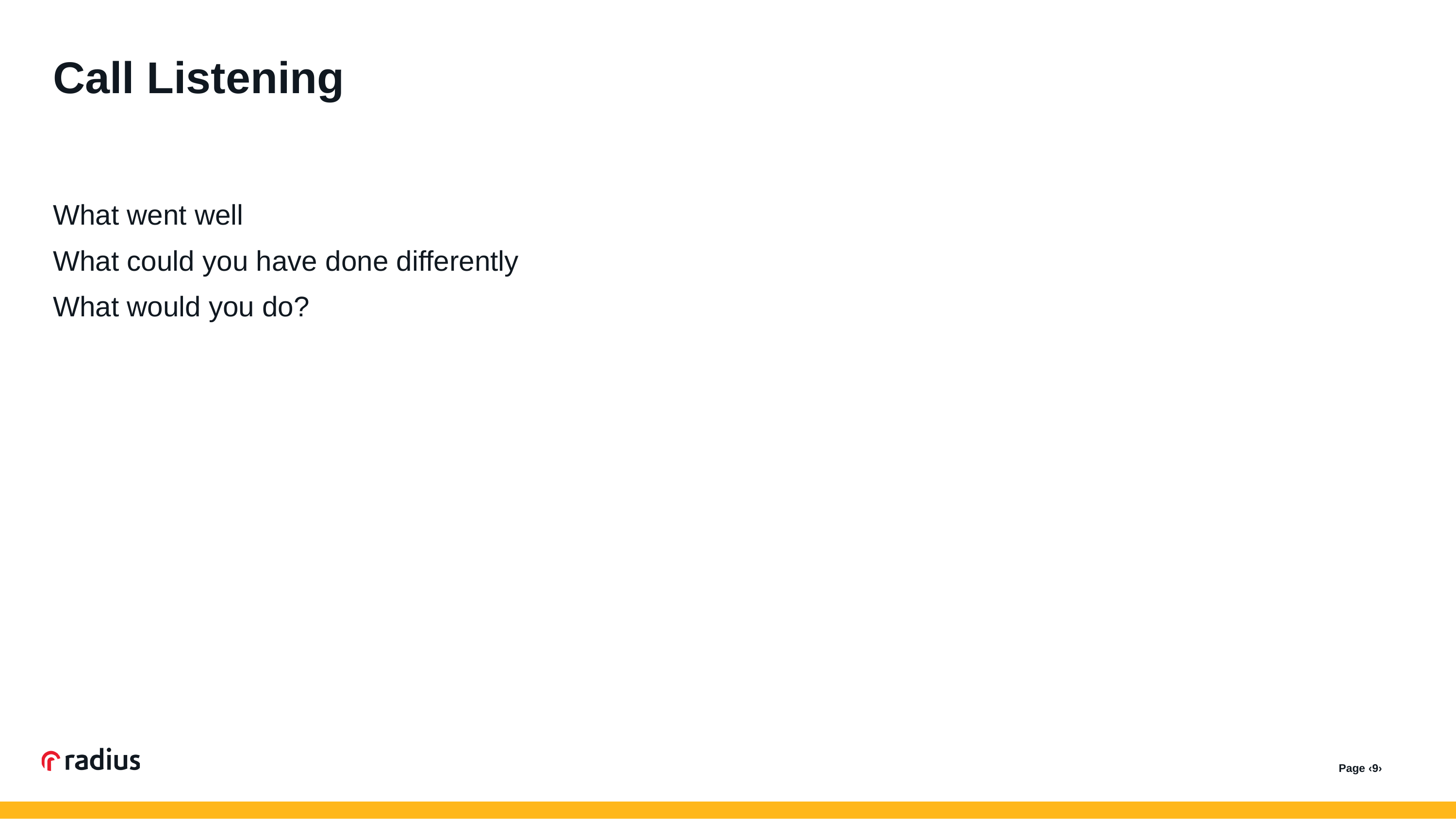

Call Listening
What went well
What could you have done differently
What would you do?